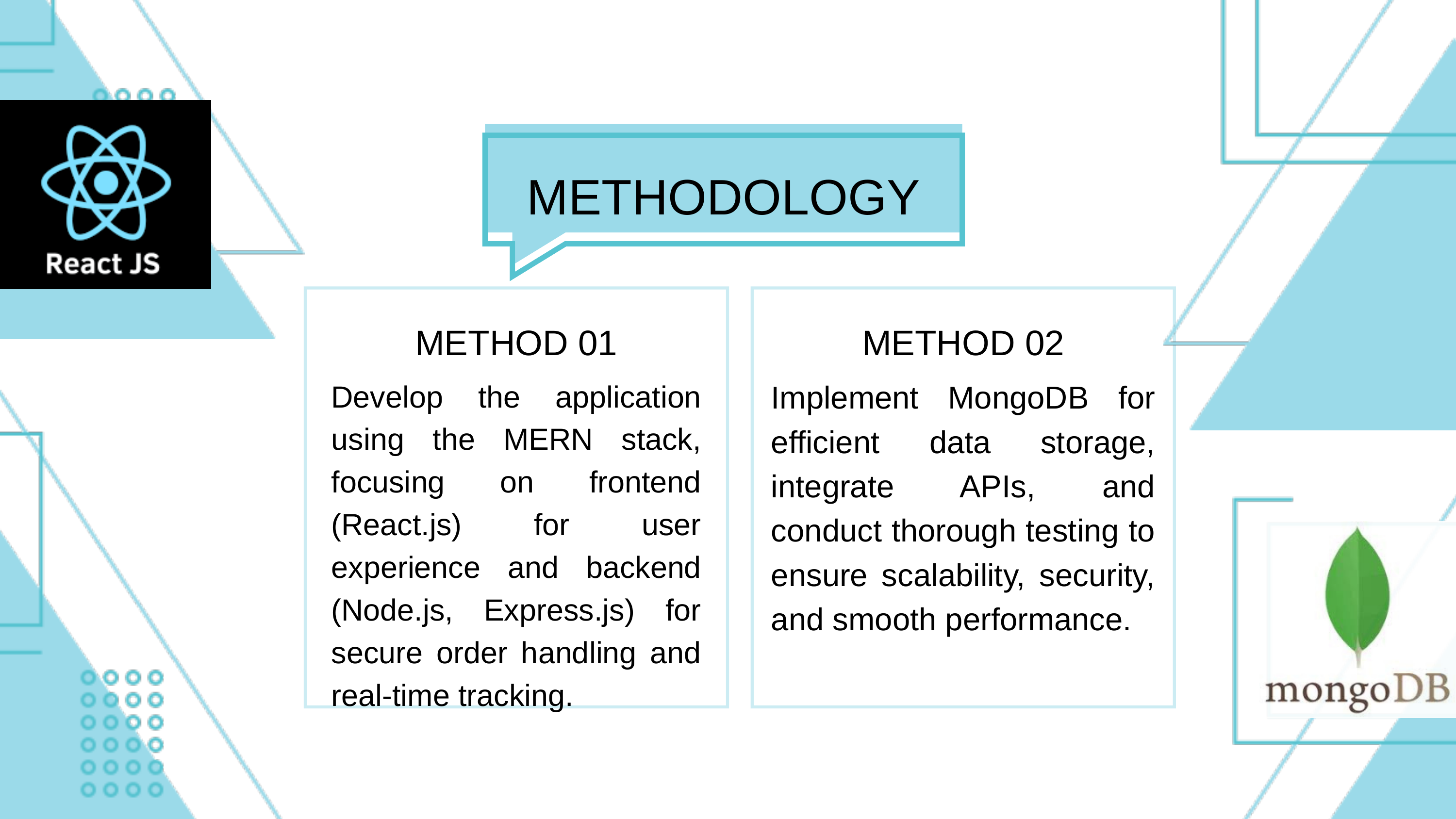

METHODOLOGY

METHOD 01
METHOD 02
Develop the application using the MERN stack, focusing on frontend (React.js) for user experience and backend (Node.js, Express.js) for secure order handling and real-time tracking.
Implement MongoDB for efficient data storage, integrate APIs, and conduct thorough testing to ensure scalability, security, and smooth performance.